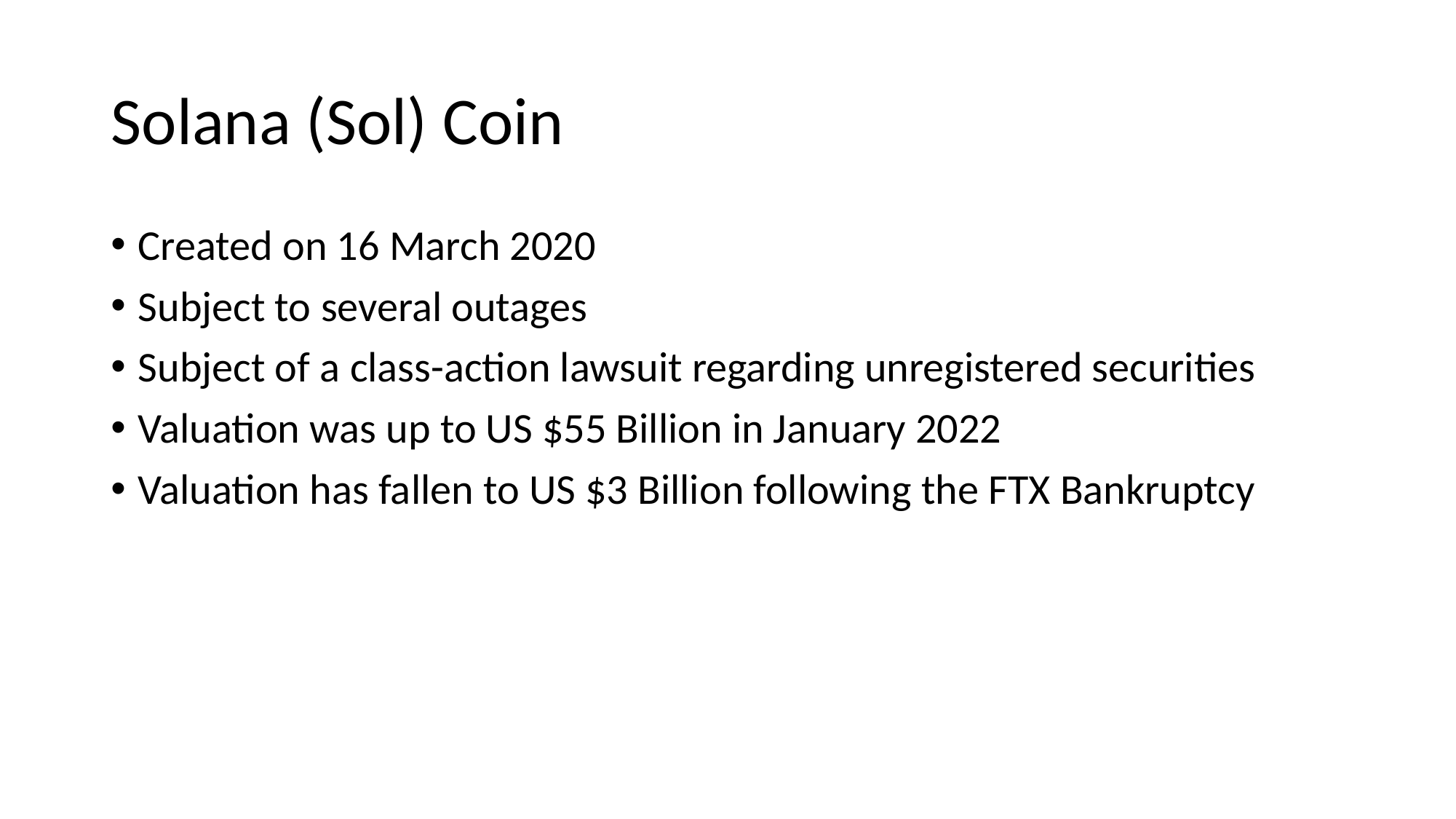

# Solana (Sol) Coin
Created on 16 March 2020
Subject to several outages
Subject of a class-action lawsuit regarding unregistered securities
Valuation was up to US $55 Billion in January 2022
Valuation has fallen to US $3 Billion following the FTX Bankruptcy